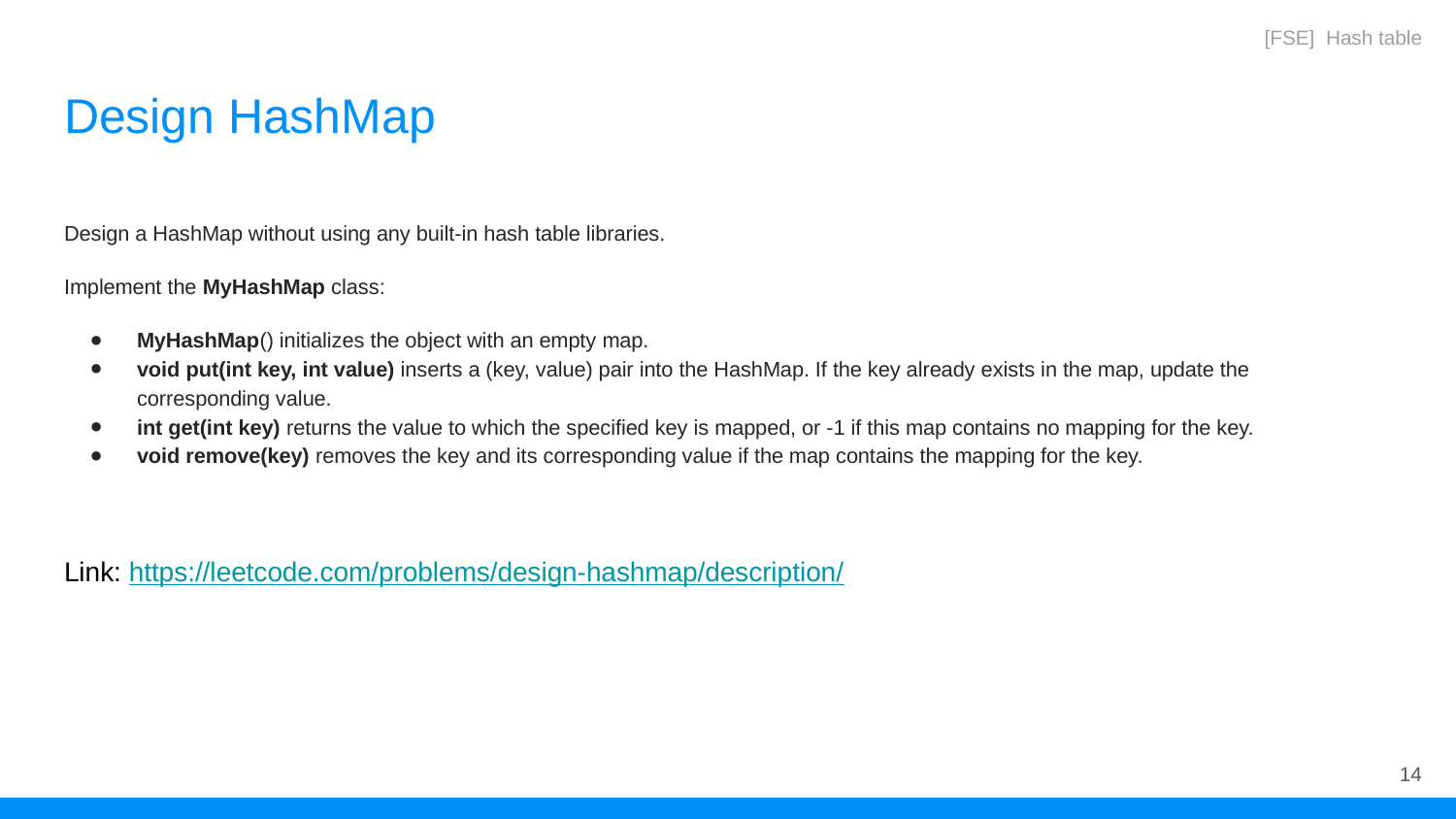

[FSE]  Hash table

# Design HashMap
Design a HashMap without using any built-in hash table libraries.
Implement the MyHashMap class:
MyHashMap() initializes the object with an empty map.
void put(int key, int value) inserts a (key, value) pair into the HashMap. If the key already exists in the map, update the corresponding value.
int get(int key) returns the value to which the specified key is mapped, or -1 if this map contains no mapping for the key.
void remove(key) removes the key and its corresponding value if the map contains the mapping for the key.

Link: https://leetcode.com/problems/design-hashmap/description/
14